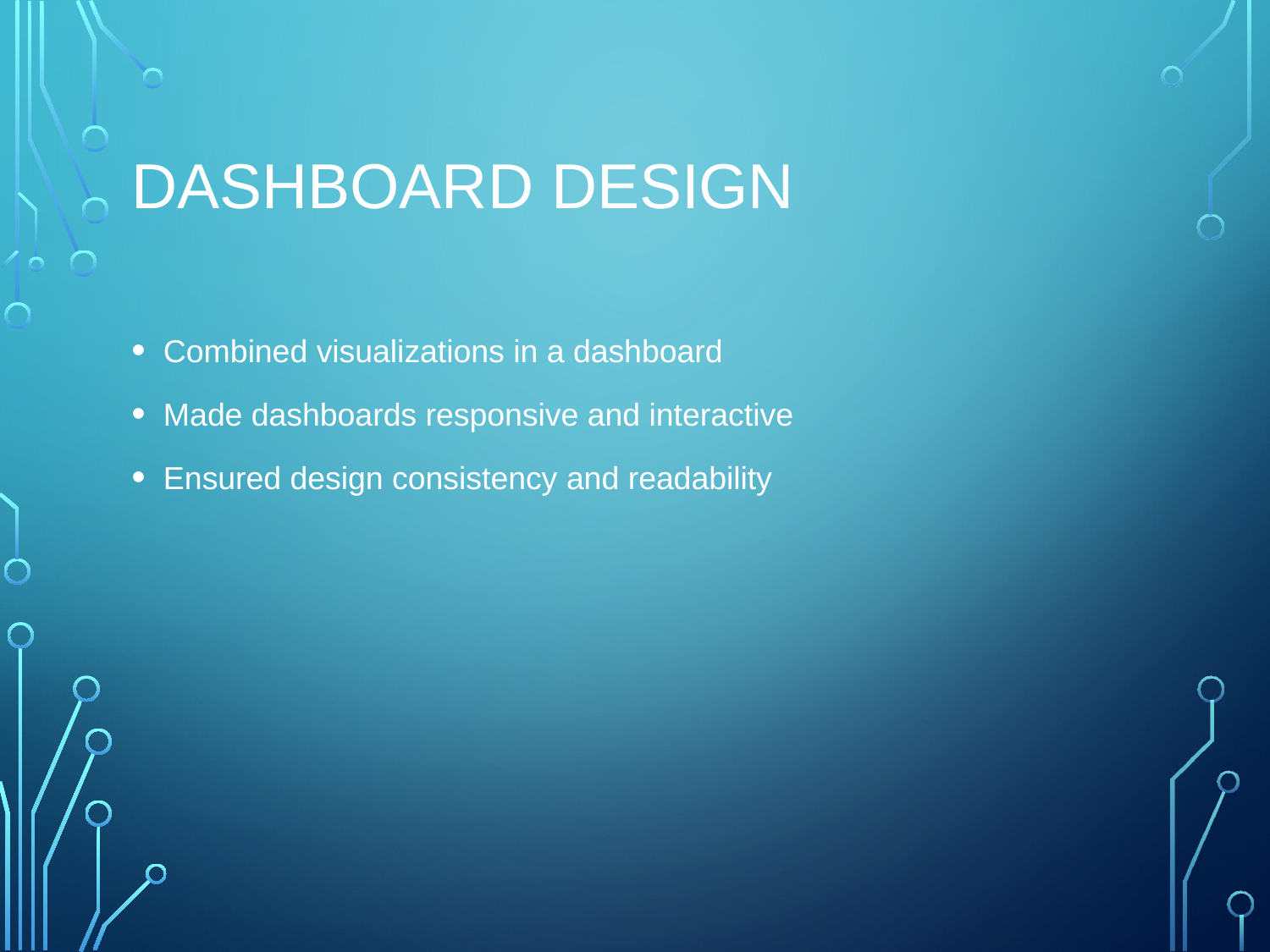

# Dashboard Design

Combined visualizations in a dashboard
Made dashboards responsive and interactive
Ensured design consistency and readability